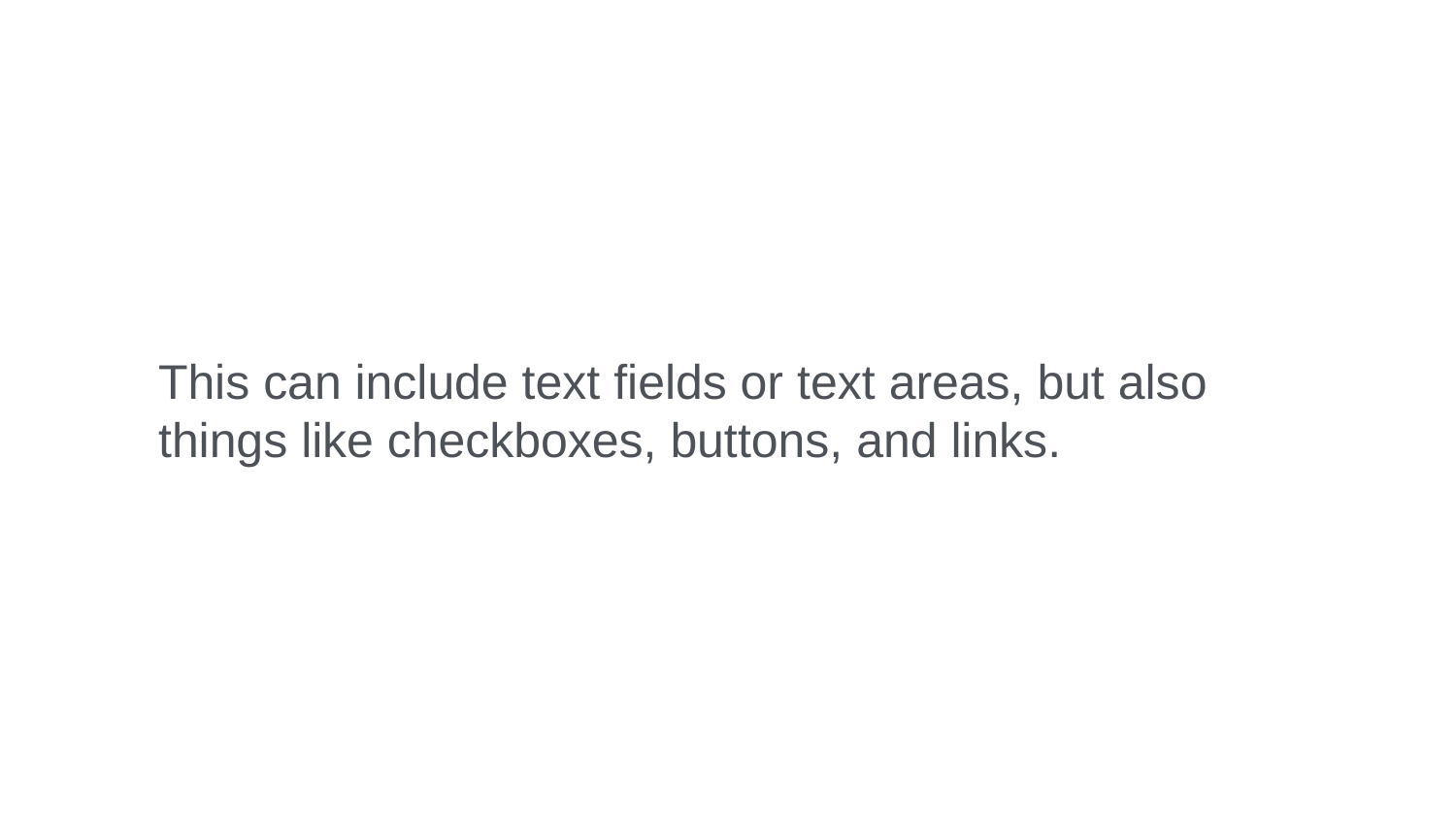

This can include text fields or text areas, but also things like checkboxes, buttons, and links.